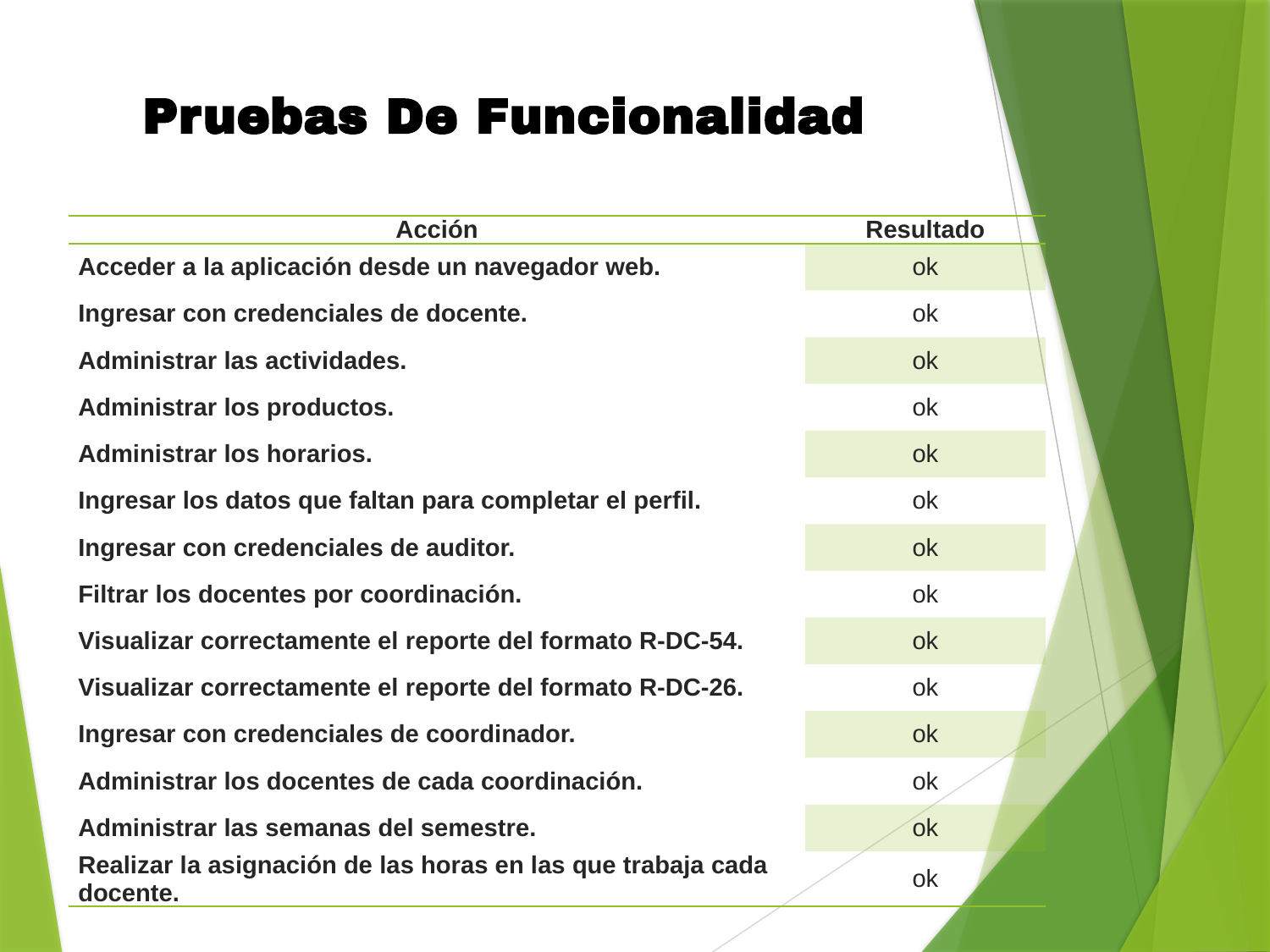

Pruebas De Funcionalidad
| Acción | Resultado |
| --- | --- |
| Acceder a la aplicación desde un navegador web. | ok |
| Ingresar con credenciales de docente. | ok |
| Administrar las actividades. | ok |
| Administrar los productos. | ok |
| Administrar los horarios. | ok |
| Ingresar los datos que faltan para completar el perfil. | ok |
| Ingresar con credenciales de auditor. | ok |
| Filtrar los docentes por coordinación. | ok |
| Visualizar correctamente el reporte del formato R-DC-54. | ok |
| Visualizar correctamente el reporte del formato R-DC-26. | ok |
| Ingresar con credenciales de coordinador. | ok |
| Administrar los docentes de cada coordinación. | ok |
| Administrar las semanas del semestre. | ok |
| Realizar la asignación de las horas en las que trabaja cada docente. | ok |